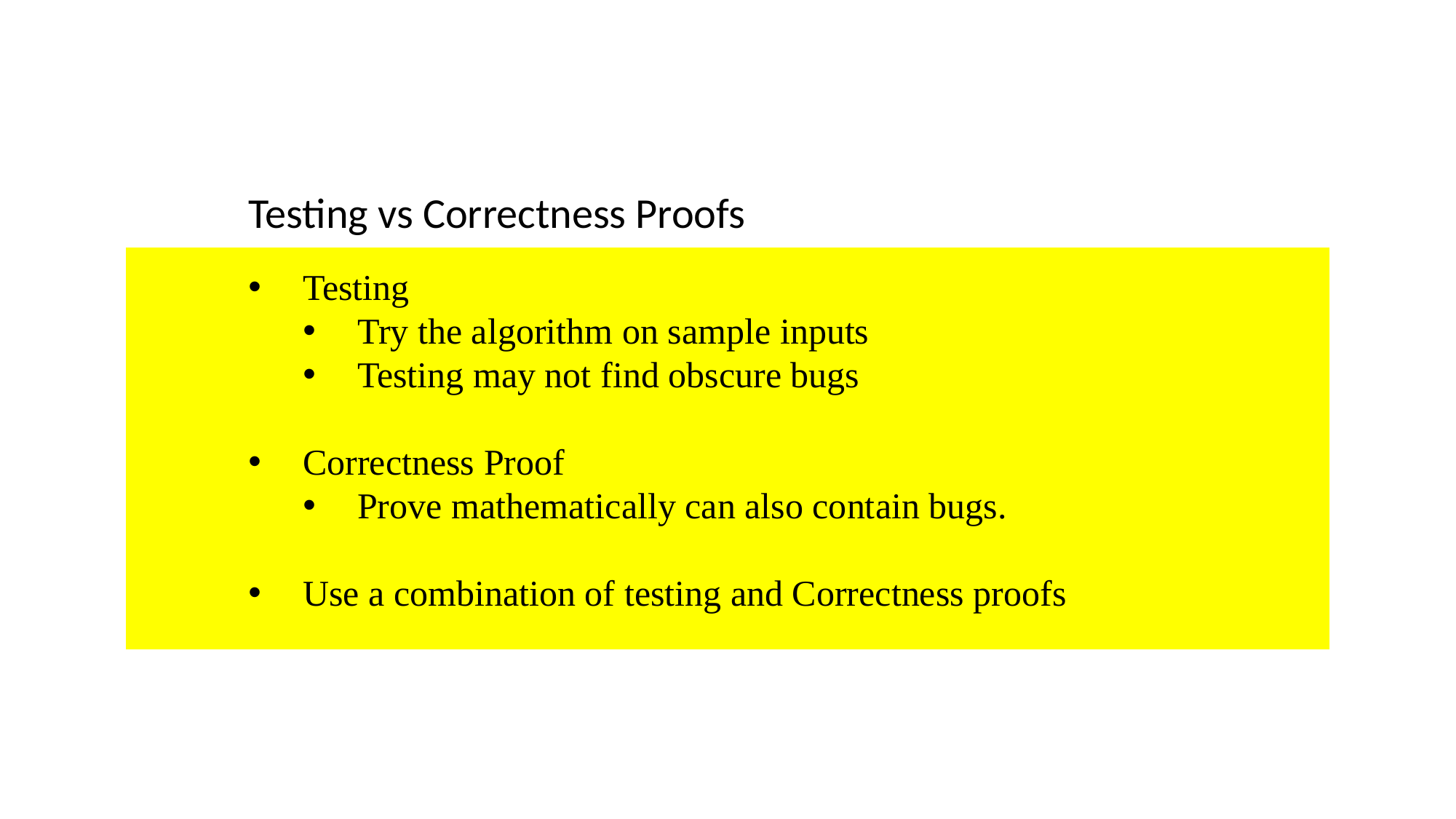

Testing vs Correctness Proofs
Testing
Try the algorithm on sample inputs
Testing may not find obscure bugs

Correctness Proof
Prove mathematically can also contain bugs.

Use a combination of testing and Correctness proofs